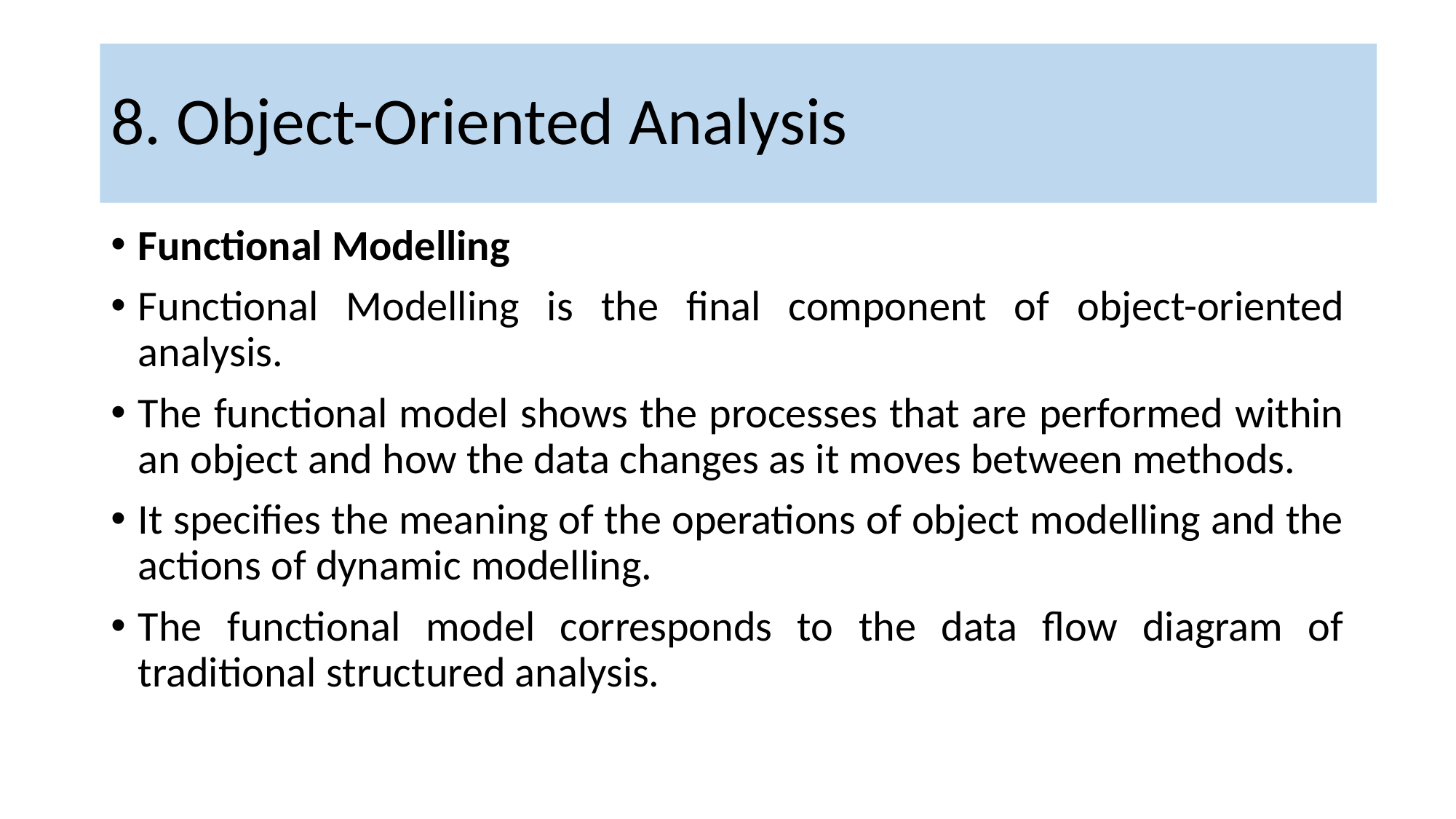

# 8. Object-Oriented Analysis
Functional Modelling
Functional Modelling is the final component of object-oriented analysis.
The functional model shows the processes that are performed within an object and how the data changes as it moves between methods.
It specifies the meaning of the operations of object modelling and the actions of dynamic modelling.
The functional model corresponds to the data flow diagram of traditional structured analysis.